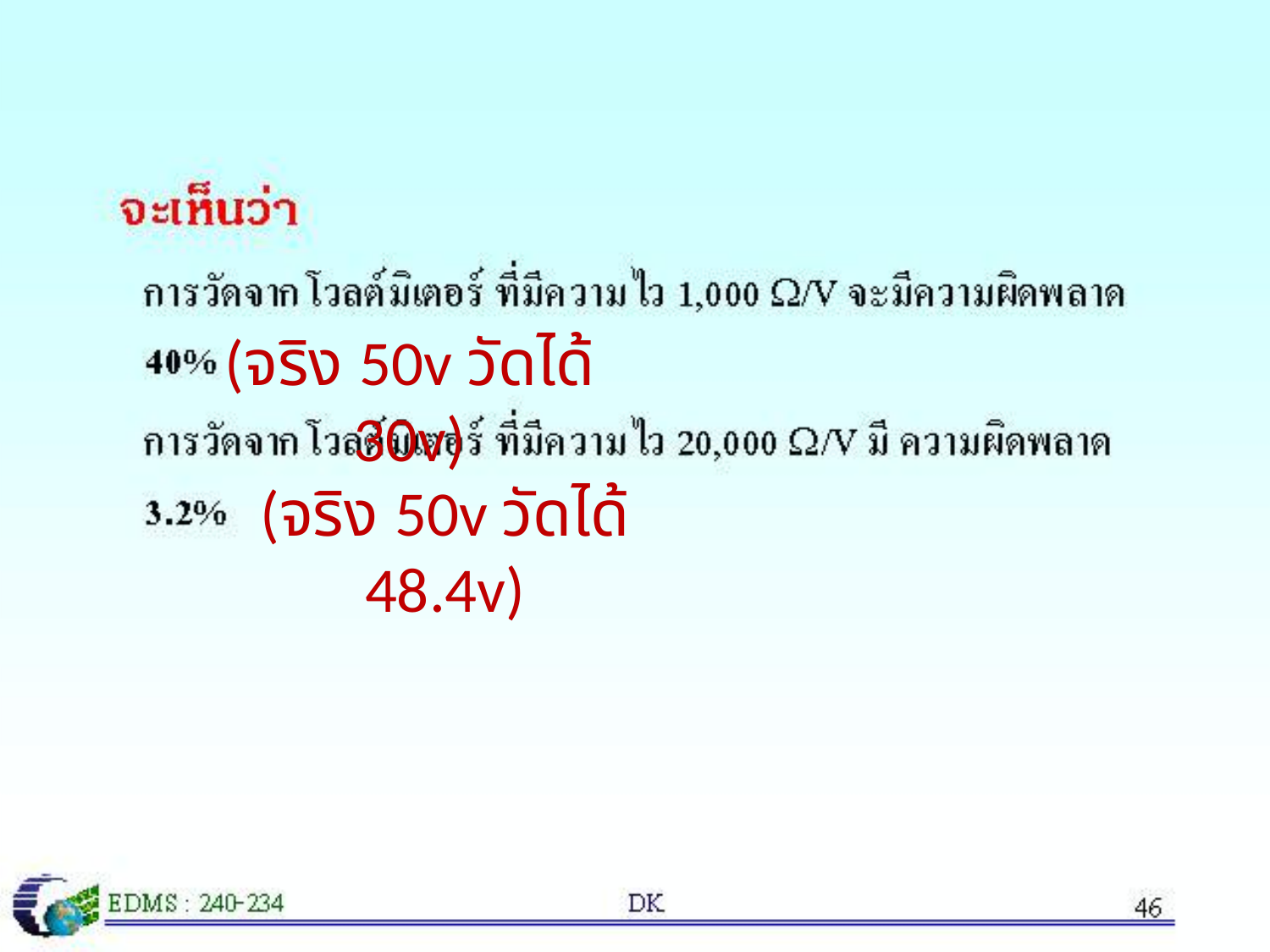

#

(จริง 50v วัดได้ 30v)
(จริง 50v วัดได้ 48.4v)